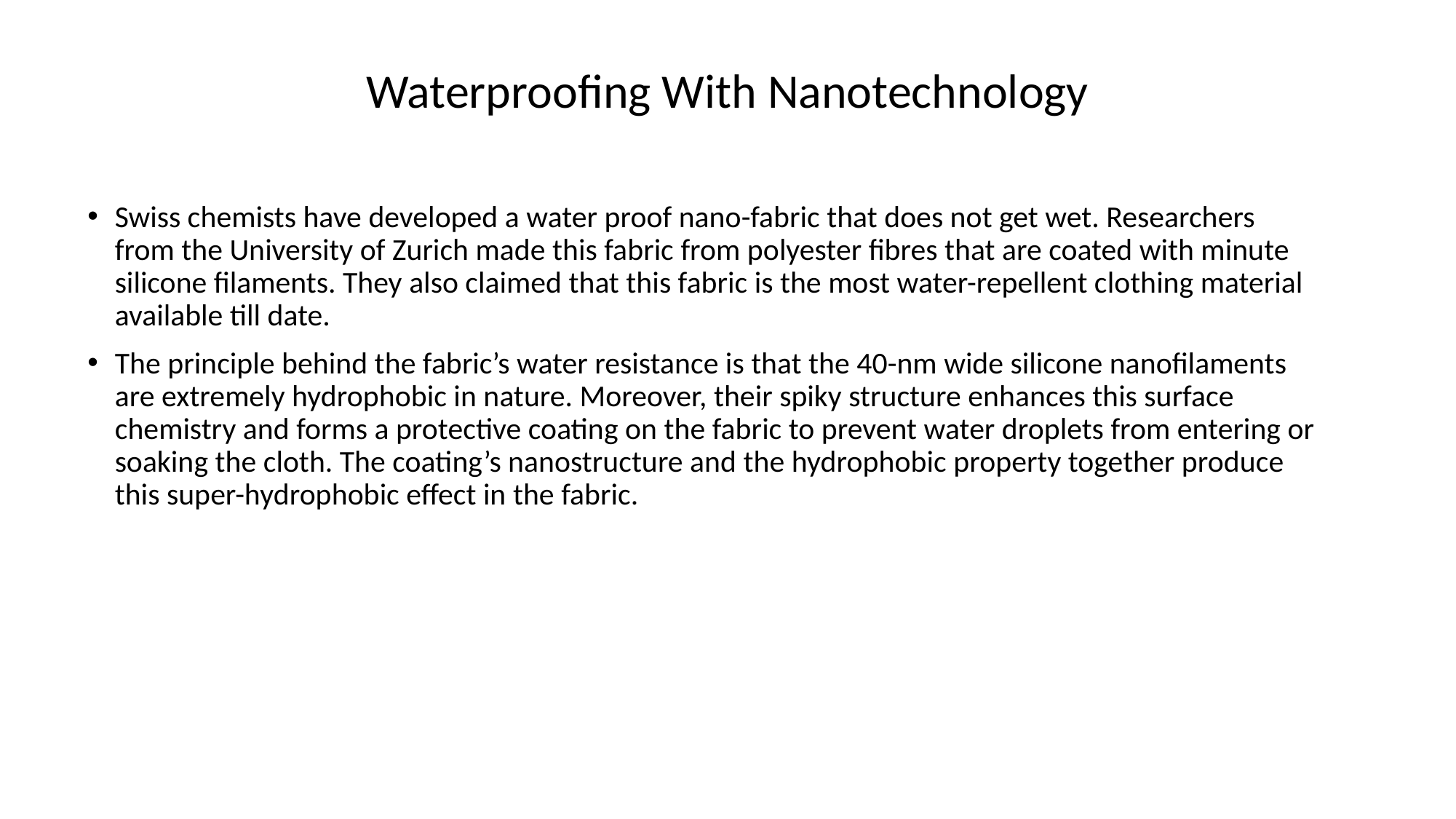

# Waterproofing With Nanotechnology
Swiss chemists have developed a water proof nano-fabric that does not get wet. Researchers from the University of Zurich made this fabric from polyester fibres that are coated with minute silicone filaments. They also claimed that this fabric is the most water-repellent clothing material available till date.
The principle behind the fabric’s water resistance is that the 40-nm wide silicone nanofilaments are extremely hydrophobic in nature. Moreover, their spiky structure enhances this surface chemistry and forms a protective coating on the fabric to prevent water droplets from entering or soaking the cloth. The coating’s nanostructure and the hydrophobic property together produce this super-hydrophobic effect in the fabric.